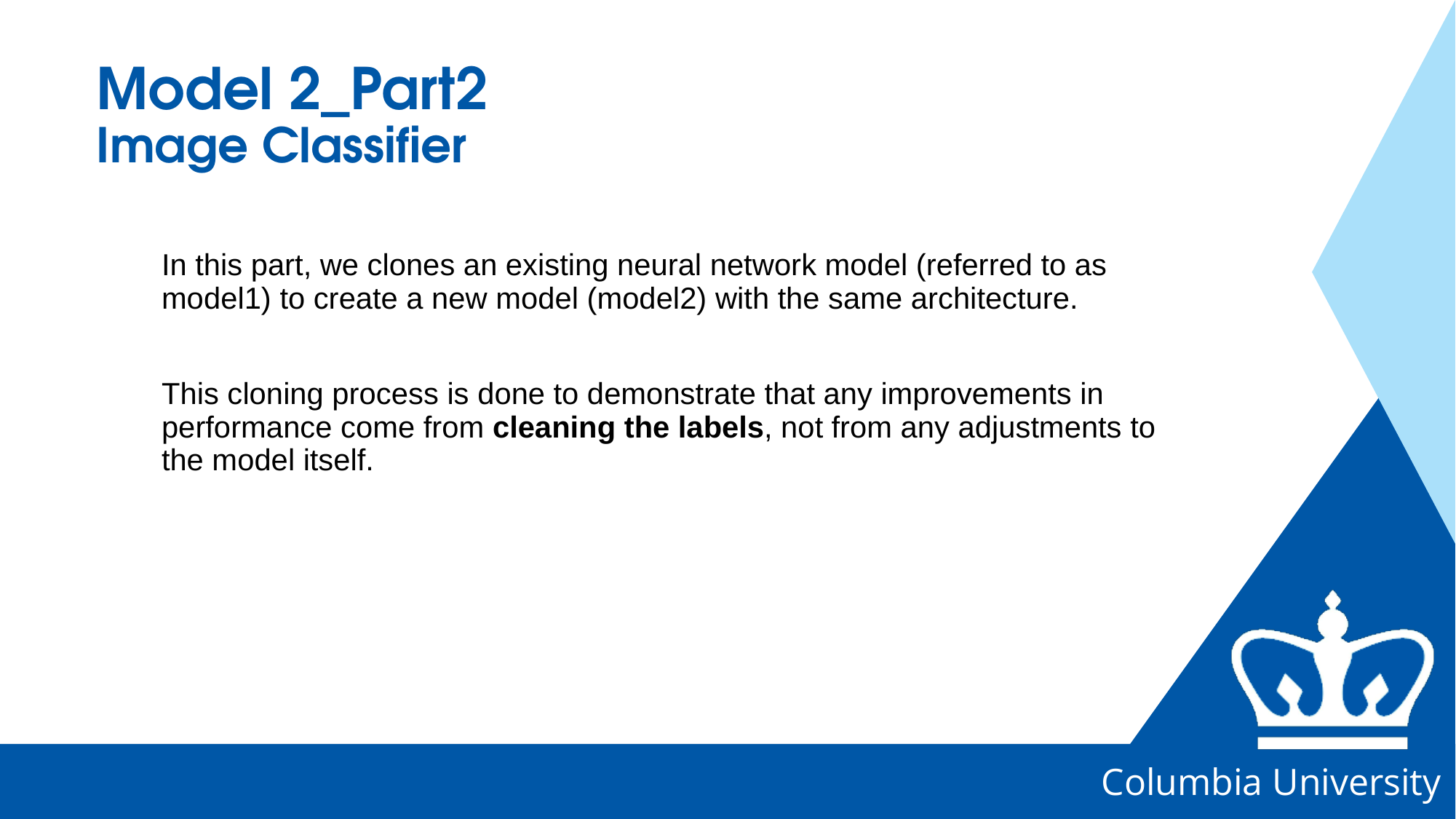

# Model 2_Part2 Image Classifier
In this part, we clones an existing neural network model (referred to as model1) to create a new model (model2) with the same architecture.

This cloning process is done to demonstrate that any improvements in performance come from cleaning the labels, not from any adjustments to the model itself.